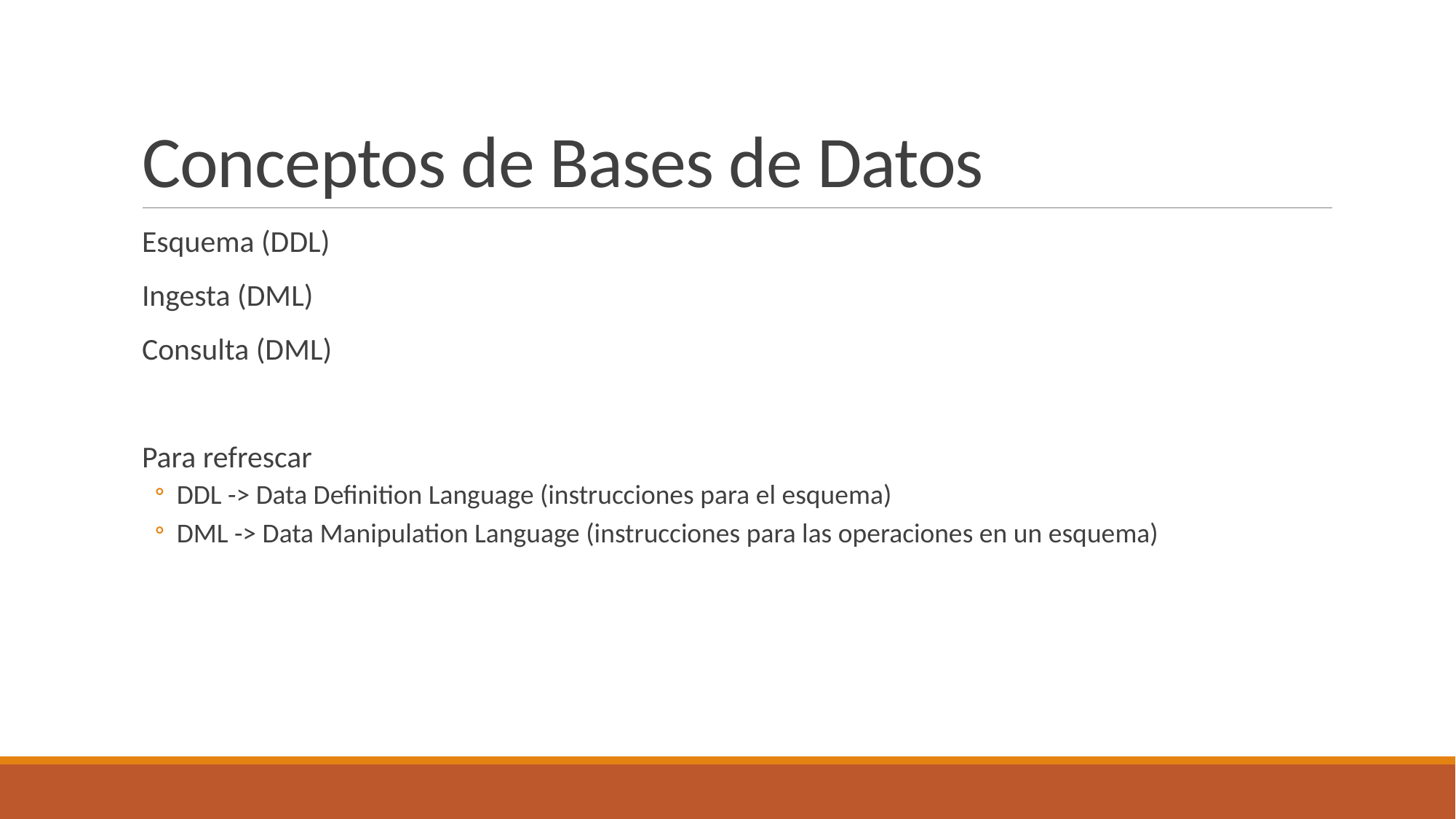

# Conceptos de Bases de Datos
Esquema (DDL)
Ingesta (DML)
Consulta (DML)

Para refrescar
DDL -> Data Definition Language (instrucciones para el esquema)
DML -> Data Manipulation Language (instrucciones para las operaciones en un esquema)